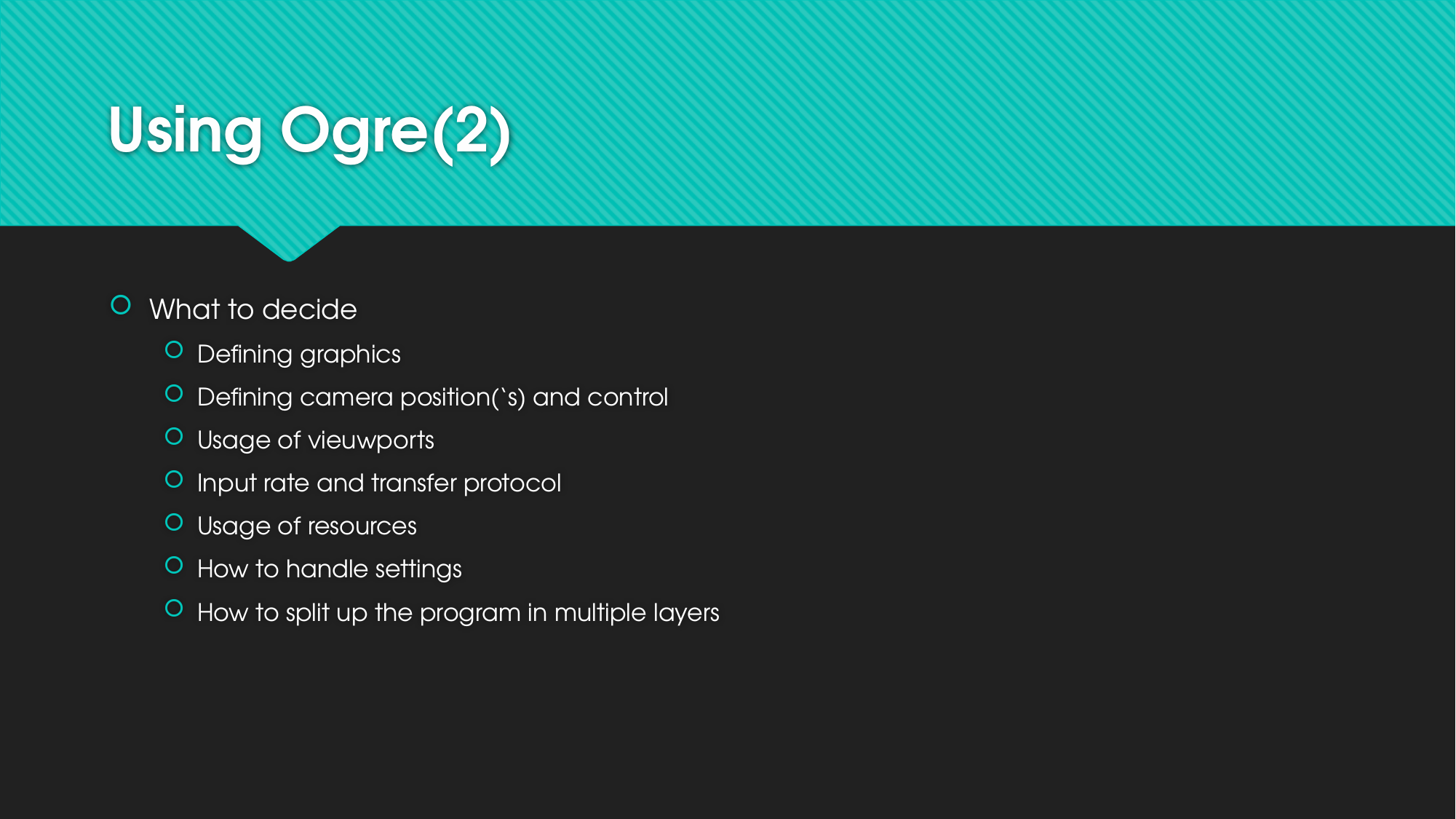

# Using Ogre(2)
What to decide
Defining graphics
Defining camera position(‘s) and control
Usage of vieuwports
Input rate and transfer protocol
Usage of resources
How to handle settings
How to split up the program in multiple layers